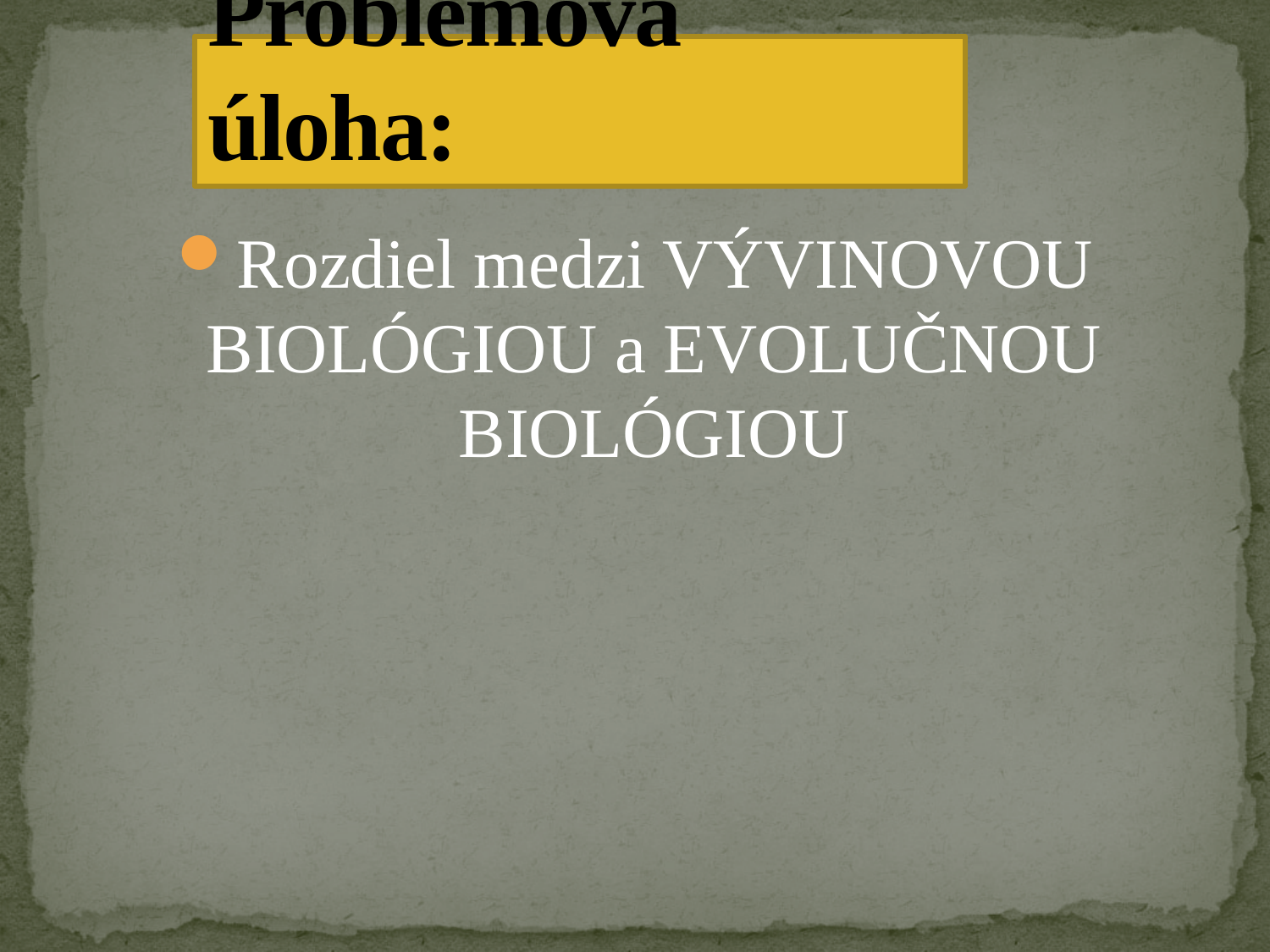

# Problémová úloha:
Rozdiel medzi VÝVINOVOU BIOLÓGIOU a EVOLUČNOU BIOLÓGIOU